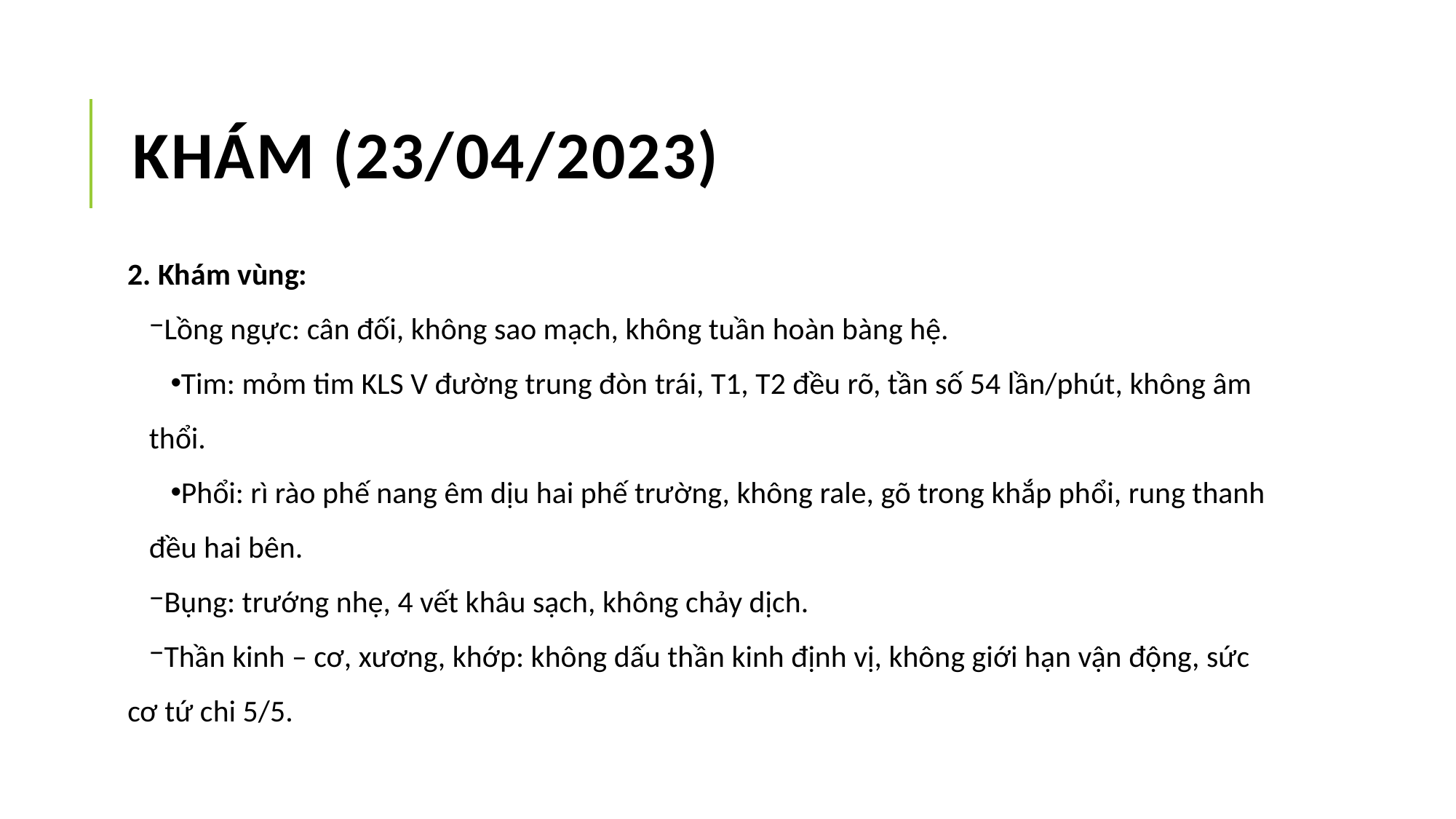

# KHÁM (23/04/2023)
2. Khám vùng:
Lồng ngực: cân đối, không sao mạch, không tuần hoàn bàng hệ.
Tim: mỏm tim KLS V đường trung đòn trái, T1, T2 đều rõ, tần số 54 lần/phút, không âm thổi.
Phổi: rì rào phế nang êm dịu hai phế trường, không rale, gõ trong khắp phổi, rung thanh đều hai bên.
Bụng: trướng nhẹ, 4 vết khâu sạch, không chảy dịch.
Thần kinh – cơ, xương, khớp: không dấu thần kinh định vị, không giới hạn vận động, sức cơ tứ chi 5/5.